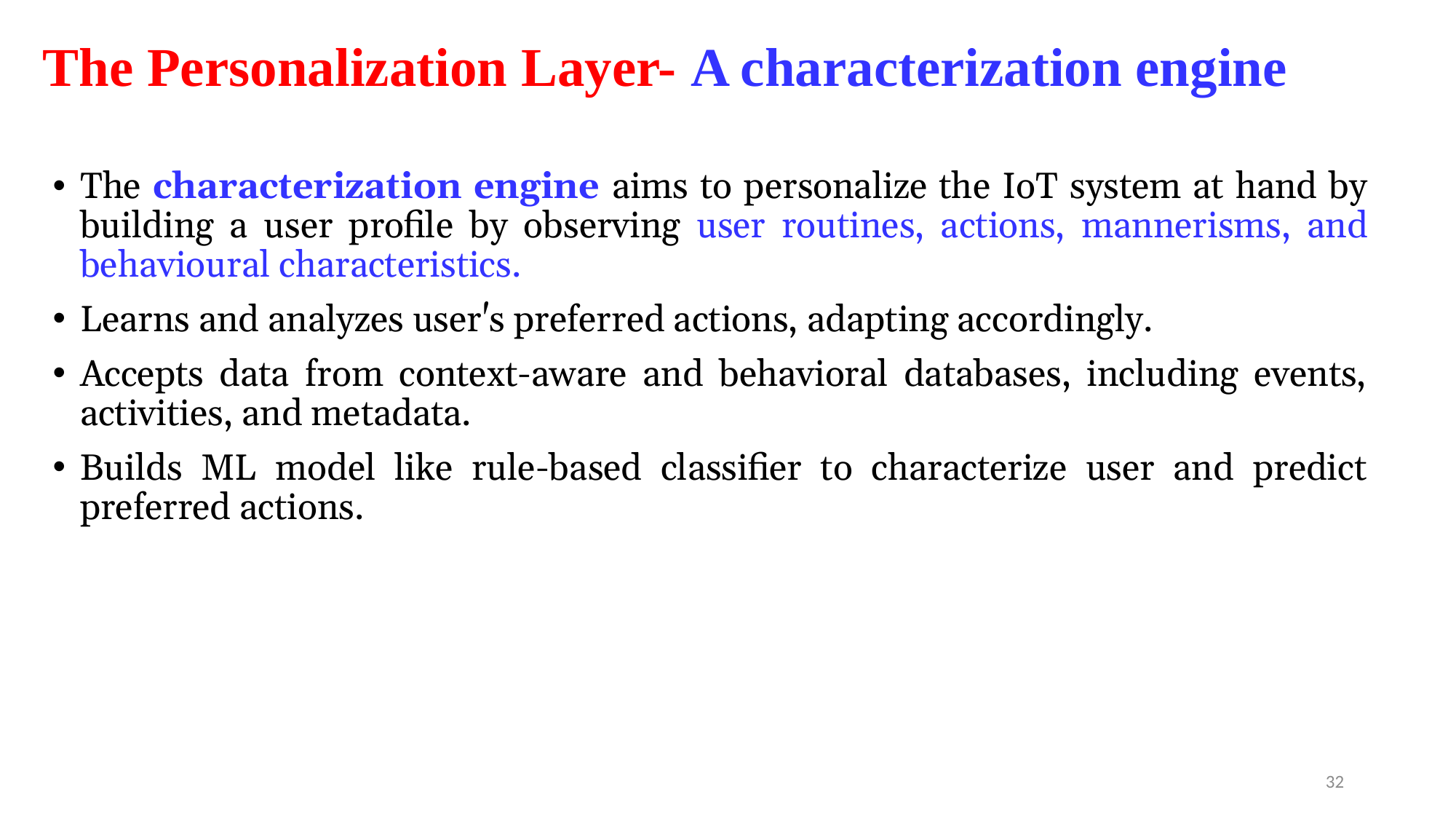

# The Personalization Layer- A characterization engine
The characterization engine aims to personalize the IoT system at hand by building a user profile by observing user routines, actions, mannerisms, and behavioural characteristics.
Learns and analyzes user's preferred actions, adapting accordingly.
Accepts data from context-aware and behavioral databases, including events, activities, and metadata.
Builds ML model like rule-based classifier to characterize user and predict preferred actions.
32